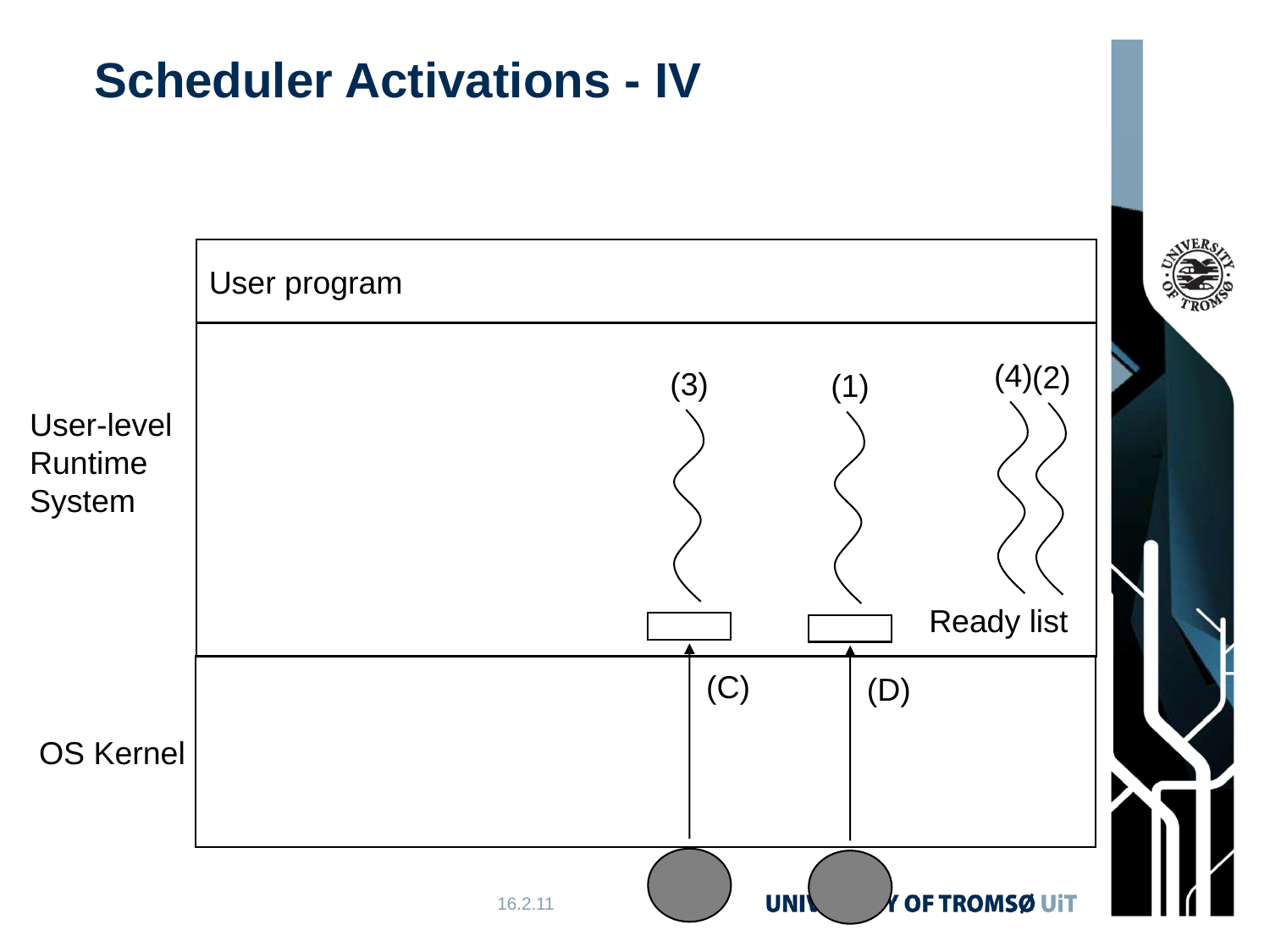

# Scheduler Activations - IV
User program

(4)

(2)

(3)

(1)

User-level
Runtime
System
Ready list

(C)
(D)
OS Kernel

16.2.11